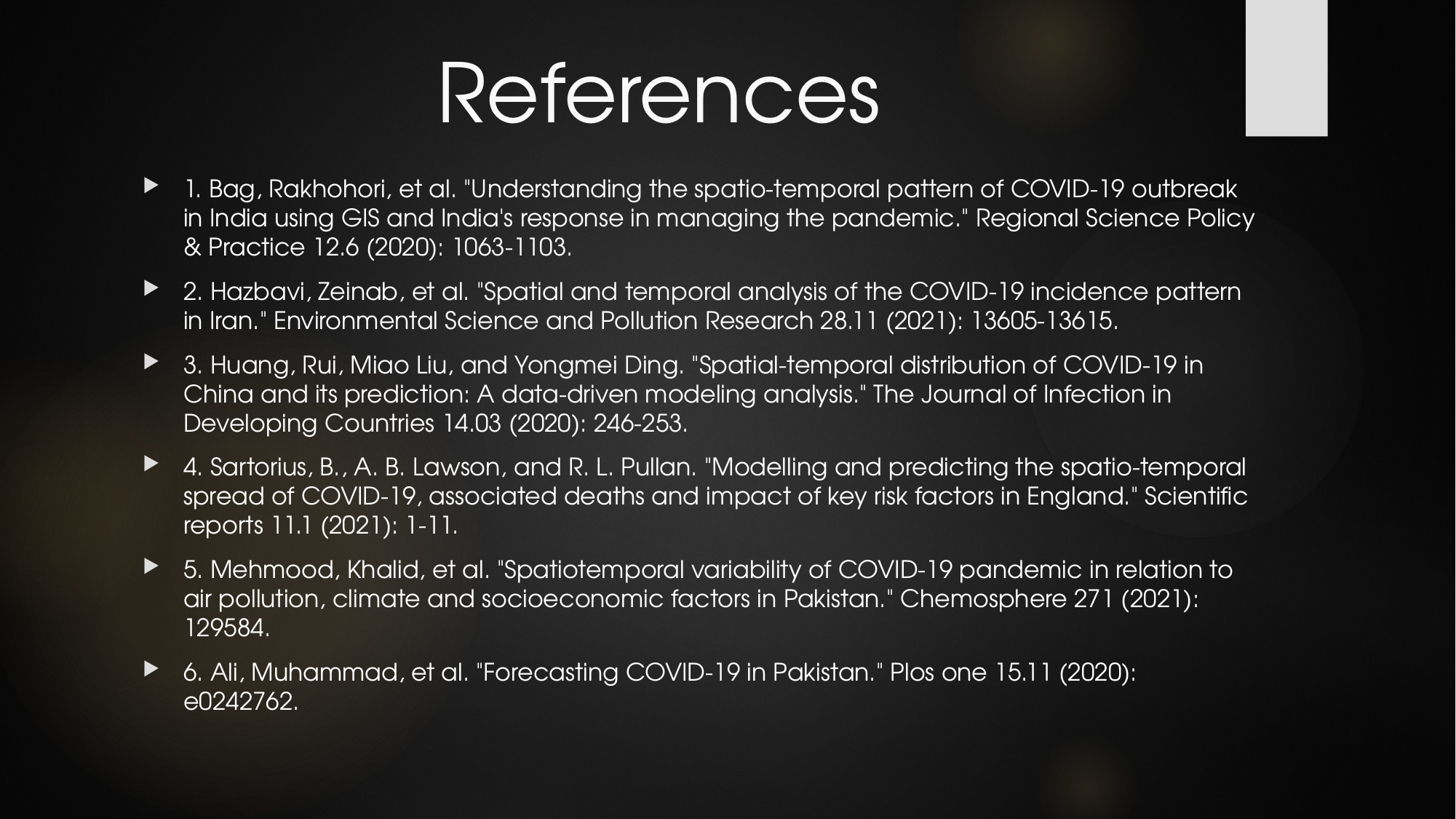

# References
1. Bag, Rakhohori, et al. "Understanding the spatio‐temporal pattern of COVID‐19 outbreak in India using GIS and India's response in managing the pandemic." Regional Science Policy & Practice 12.6 (2020): 1063-1103.
2. Hazbavi, Zeinab, et al. "Spatial and temporal analysis of the COVID-19 incidence pattern in Iran." Environmental Science and Pollution Research 28.11 (2021): 13605-13615.
3. Huang, Rui, Miao Liu, and Yongmei Ding. "Spatial-temporal distribution of COVID-19 in China and its prediction: A data-driven modeling analysis." The Journal of Infection in Developing Countries 14.03 (2020): 246-253.
4. Sartorius, B., A. B. Lawson, and R. L. Pullan. "Modelling and predicting the spatio-temporal spread of COVID-19, associated deaths and impact of key risk factors in England." Scientific reports 11.1 (2021): 1-11.
5. Mehmood, Khalid, et al. "Spatiotemporal variability of COVID-19 pandemic in relation to air pollution, climate and socioeconomic factors in Pakistan." Chemosphere 271 (2021): 129584.
6. Ali, Muhammad, et al. "Forecasting COVID-19 in Pakistan." Plos one 15.11 (2020): e0242762.